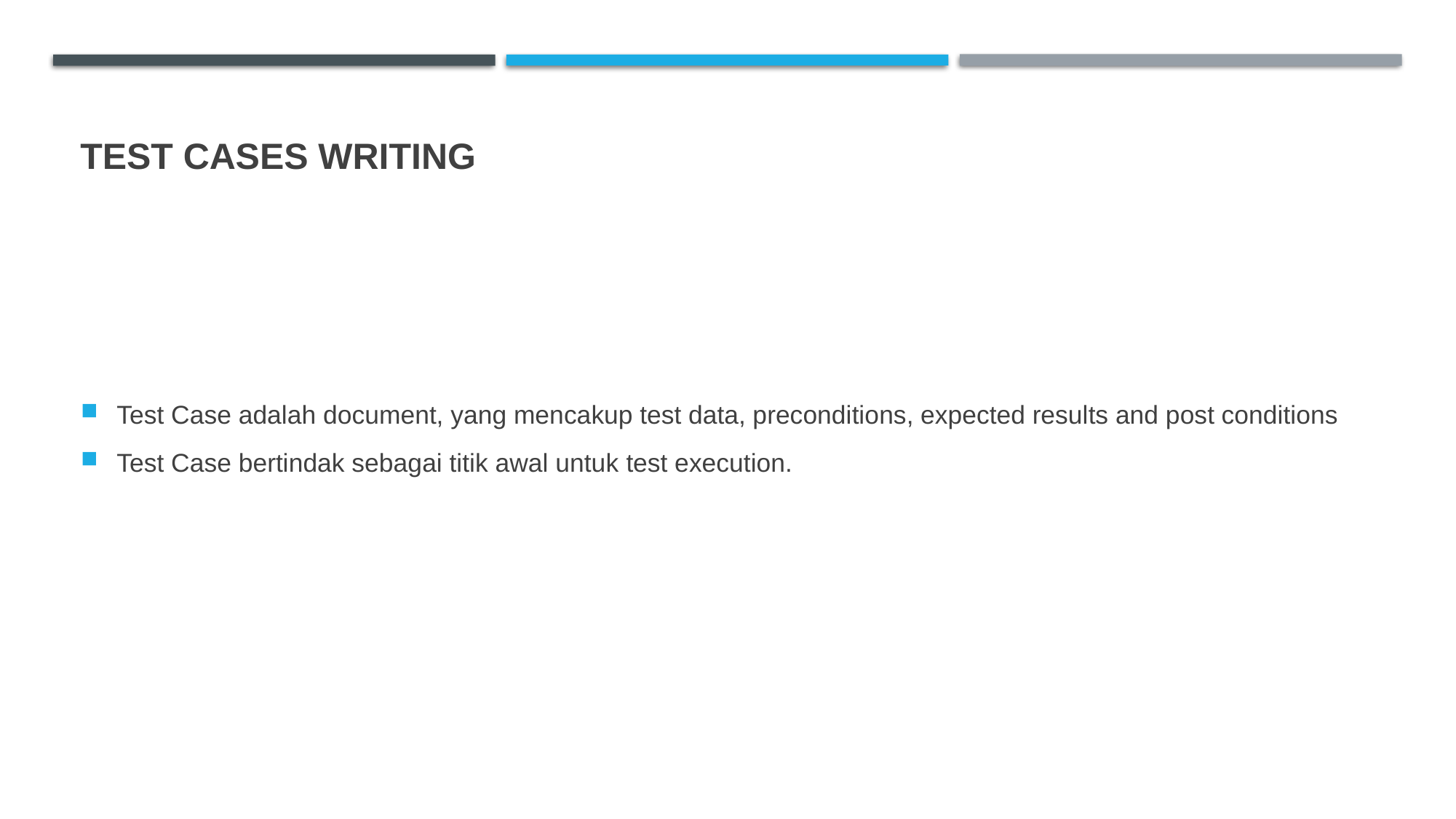

# Test Cases Writing
Test Case adalah document, yang mencakup test data, preconditions, expected results and post conditions
Test Case bertindak sebagai titik awal untuk test execution.